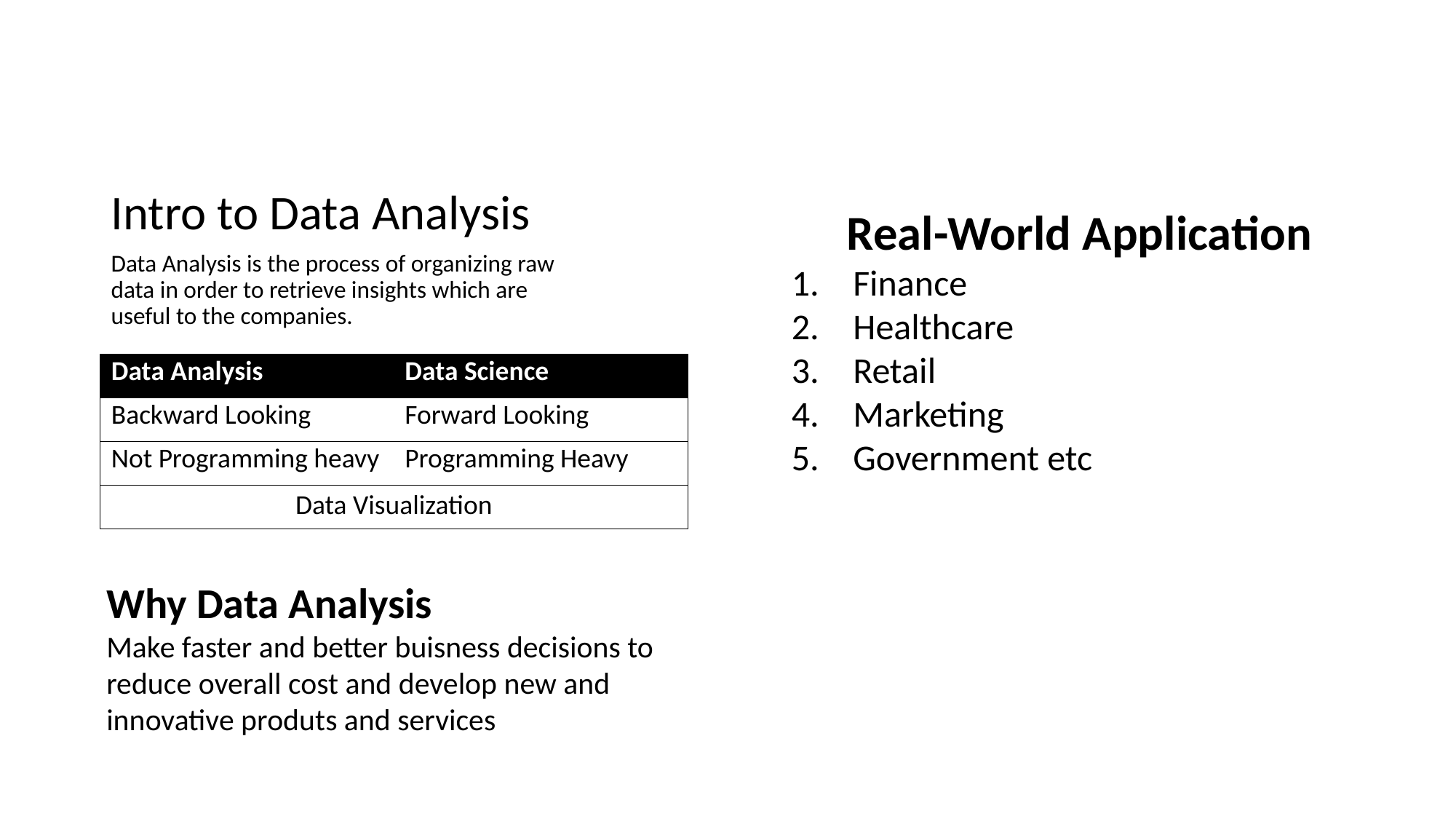

# Intro to Data Analysis
Real-World Application
Finance
Healthcare
Retail
Marketing
Government etc

Data Analysis is the process of organizing raw data in order to retrieve insights which are useful to the companies.

| Data Analysis | Data Science |
| --- | --- |
| Backward Looking | Forward Looking |
| Not Programming heavy | Programming Heavy |
| Data Visualization |  |
Why Data Analysis
Make faster and better buisness decisions to reduce overall cost and develop new and innovative produts and services